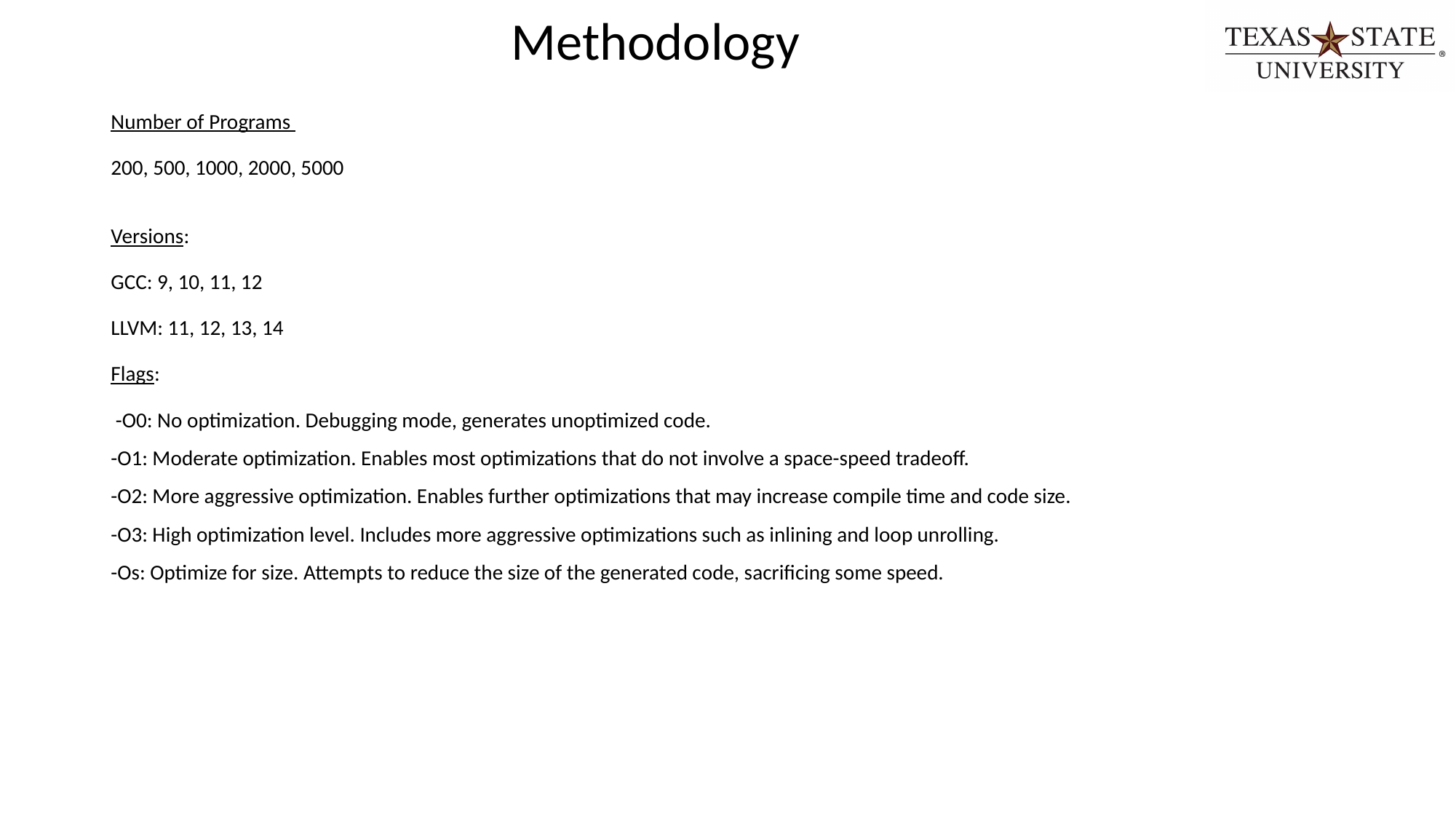

# Methodology
Number of Programs
200, 500, 1000, 2000, 5000
Versions:
GCC: 9, 10, 11, 12
LLVM: 11, 12, 13, 14
Flags:
 -O0: No optimization. Debugging mode, generates unoptimized code.
-O1: Moderate optimization. Enables most optimizations that do not involve a space-speed tradeoff.
-O2: More aggressive optimization. Enables further optimizations that may increase compile time and code size.
-O3: High optimization level. Includes more aggressive optimizations such as inlining and loop unrolling.
-Os: Optimize for size. Attempts to reduce the size of the generated code, sacrificing some speed.